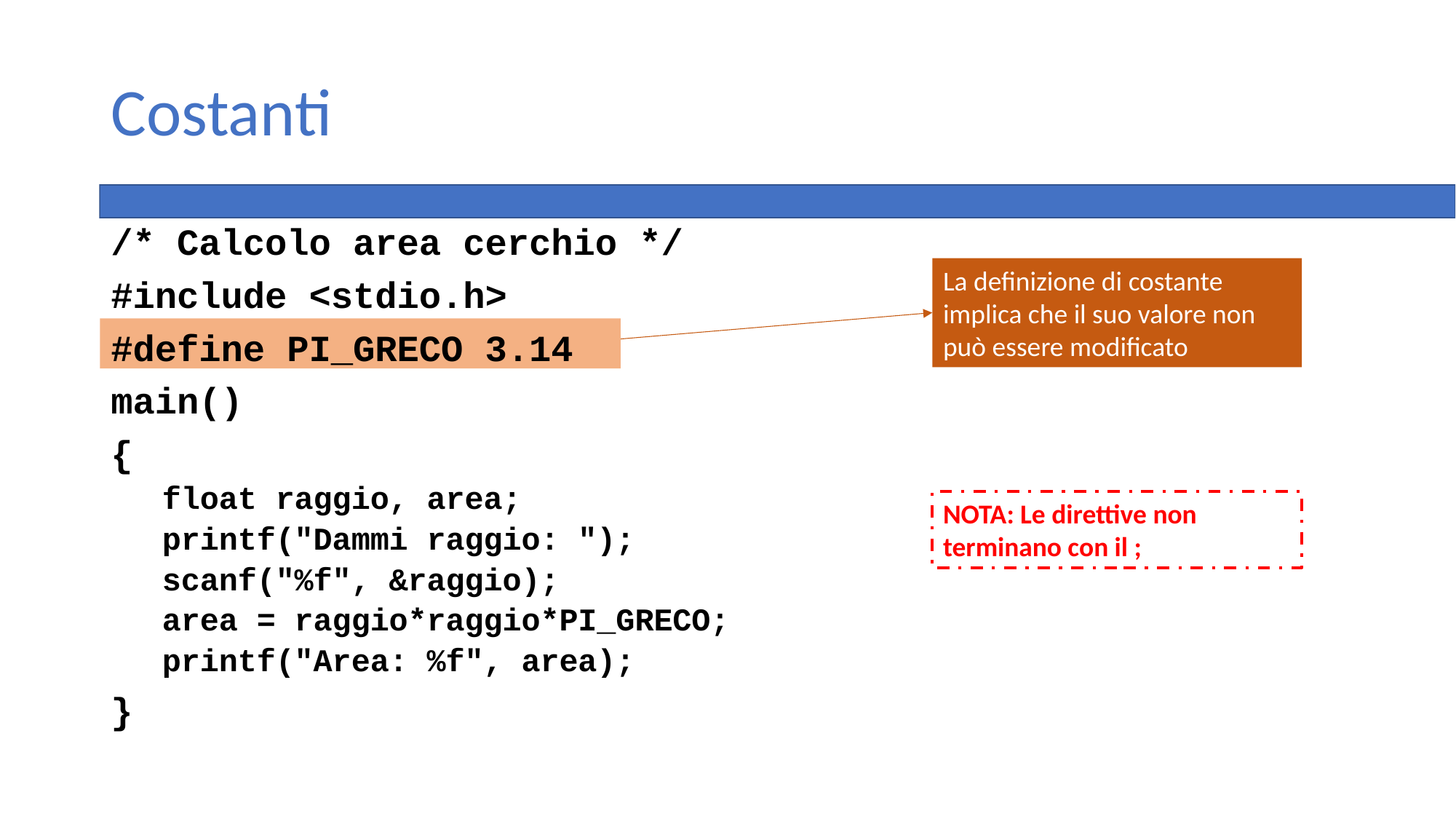

# Costanti
/* Calcolo area cerchio */
#include <stdio.h>
#define PI_GRECO 3.14
main()
{
float raggio, area;
printf("Dammi raggio: ");
scanf("%f", &raggio);
area = raggio*raggio*PI_GRECO;
printf("Area: %f", area);
}
La definizione di costante
implica che il suo valore non può essere modificato

NOTA: Le direttive non
terminano con il ;